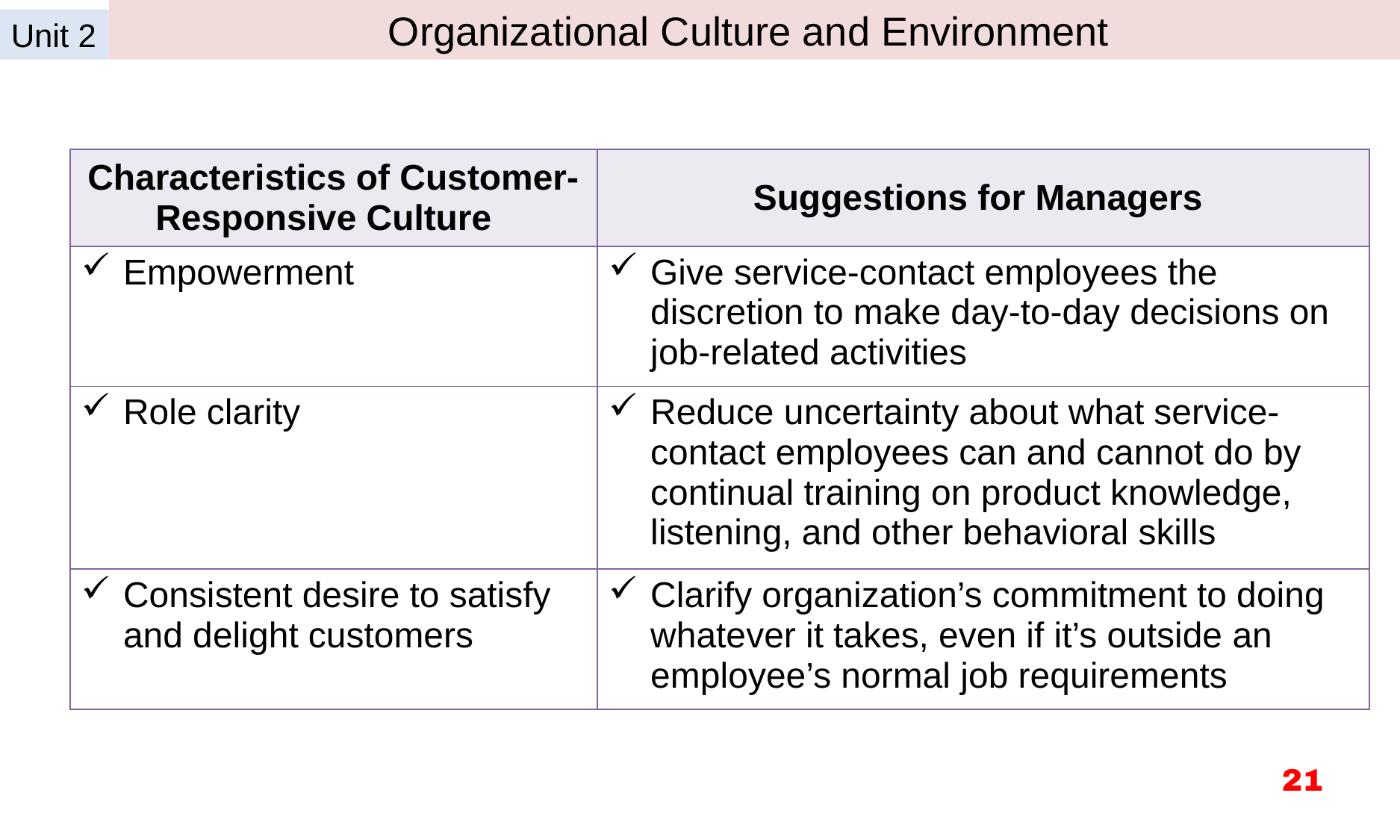

Organizational Culture and Environment
Unit 2
| Characteristics of Customer-Responsive Culture | Suggestions for Managers |
| --- | --- |
| Empowerment | Give service-contact employees the discretion to make day-to-day decisions on job-related activities |
| Role clarity | Reduce uncertainty about what service-contact employees can and cannot do by continual training on product knowledge, listening, and other behavioral skills |
| Consistent desire to satisfy and delight customers | Clarify organization’s commitment to doing whatever it takes, even if it’s outside an employee’s normal job requirements |
21